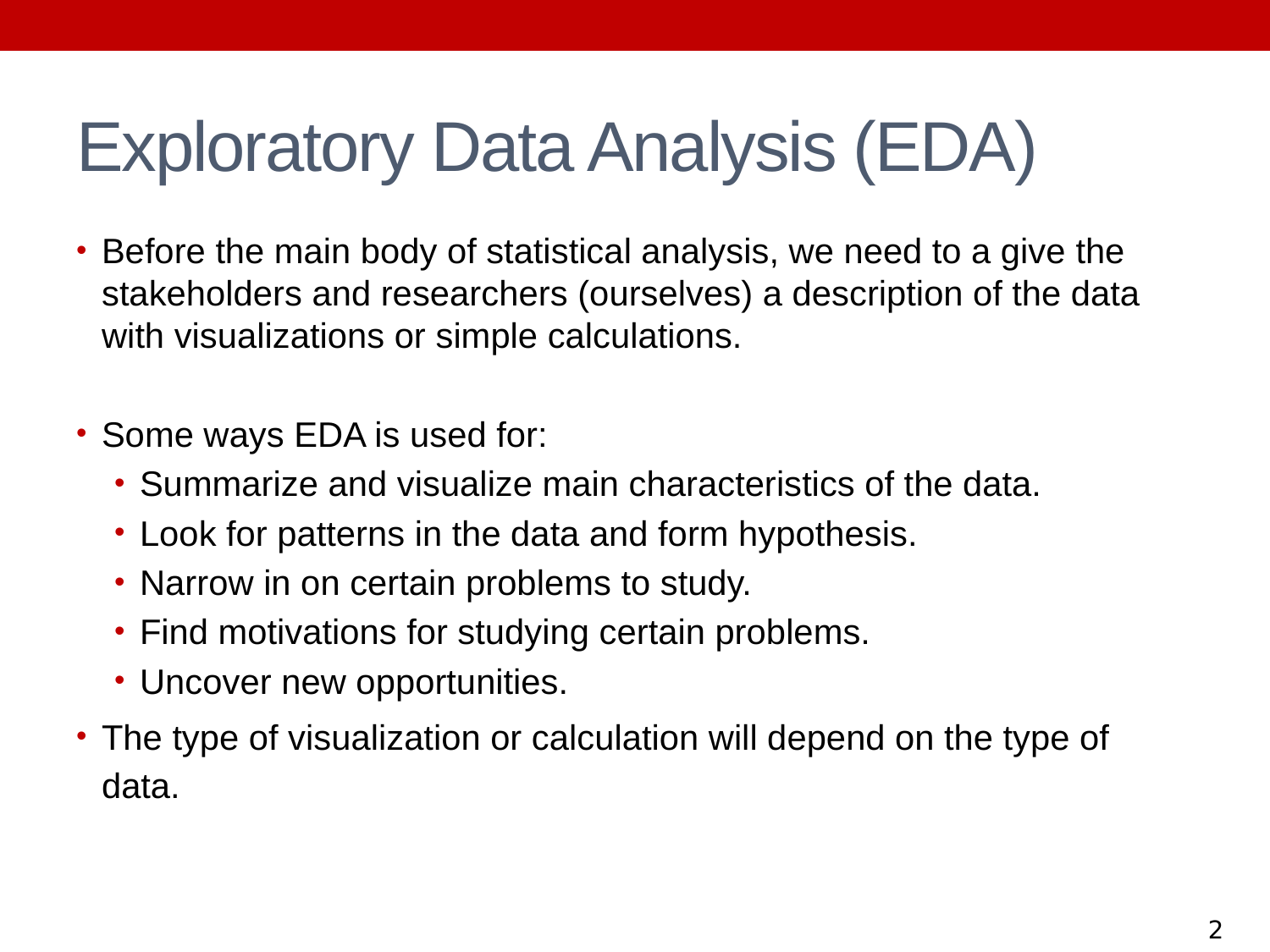

# Exploratory Data Analysis (EDA)
Before the main body of statistical analysis, we need to a give the stakeholders and researchers (ourselves) a description of the data with visualizations or simple calculations.

Some ways EDA is used for:
Summarize and visualize main characteristics of the data.
Look for patterns in the data and form hypothesis.
Narrow in on certain problems to study.
Find motivations for studying certain problems.
Uncover new opportunities.
The type of visualization or calculation will depend on the type of data.
2